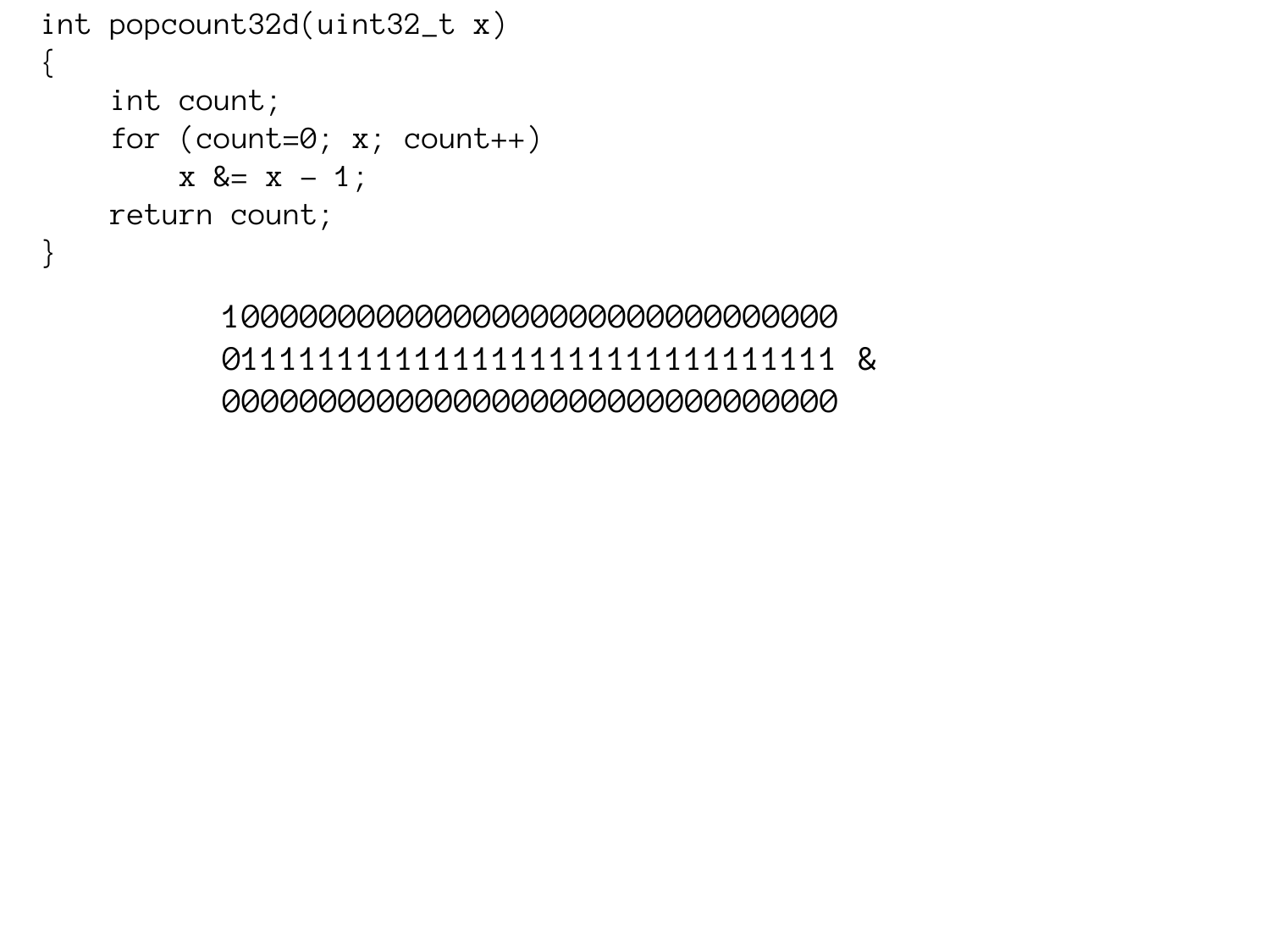

int popcount32d(uint32_t x)
{
    int count;
    for (count=0; x; count++)
        x &= x - 1;
    return count;
}
10000000000000000000000000000000
01111111111111111111111111111111 &
00000000000000000000000000000000